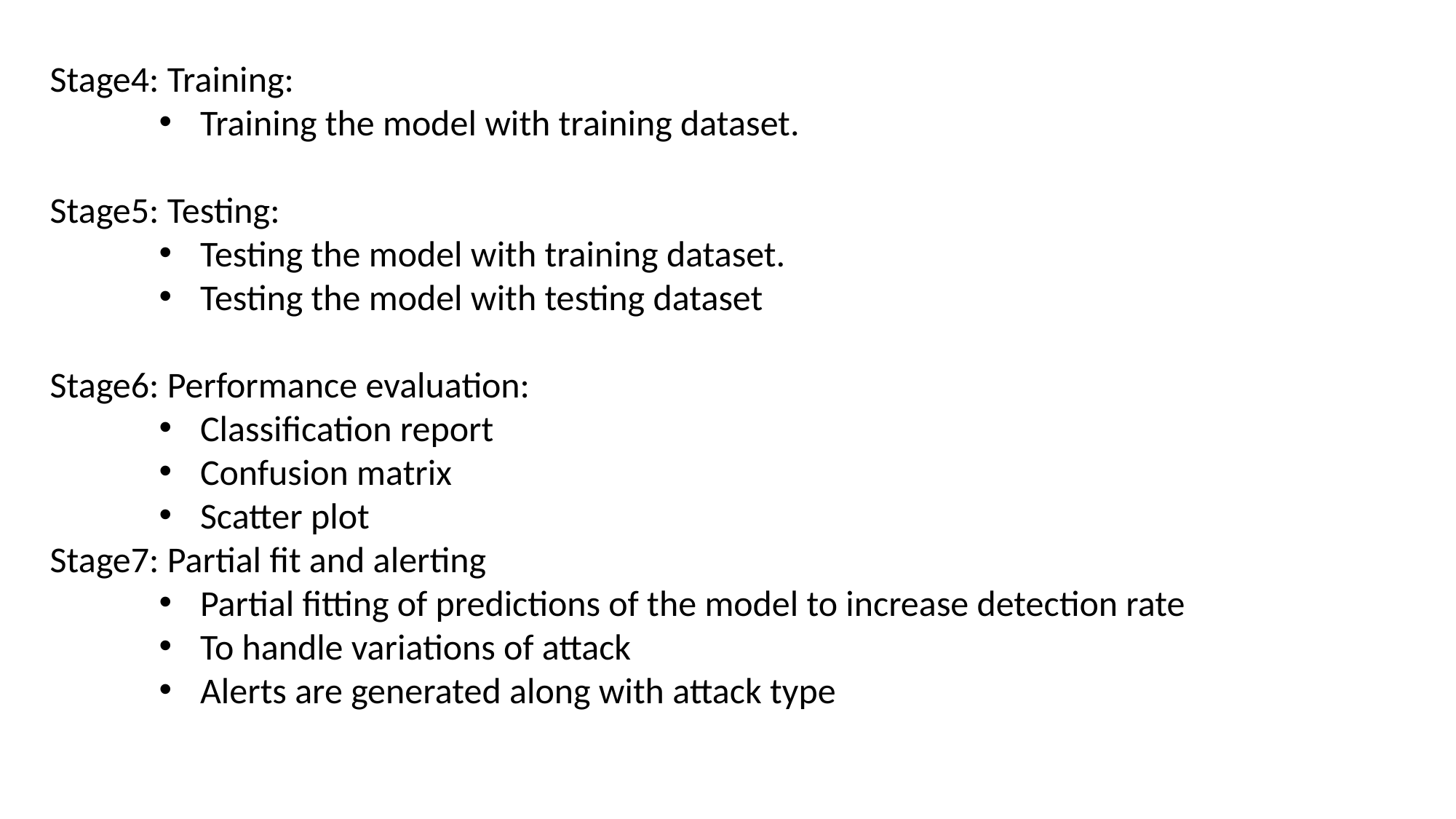

Stage4: Training:
Training the model with training dataset.

Stage5: Testing:
Testing the model with training dataset.
Testing the model with testing dataset

Stage6: Performance evaluation:
Classification report
Confusion matrix
Scatter plot
Stage7: Partial fit and alerting
Partial fitting of predictions of the model to increase detection rate
To handle variations of attack
Alerts are generated along with attack type